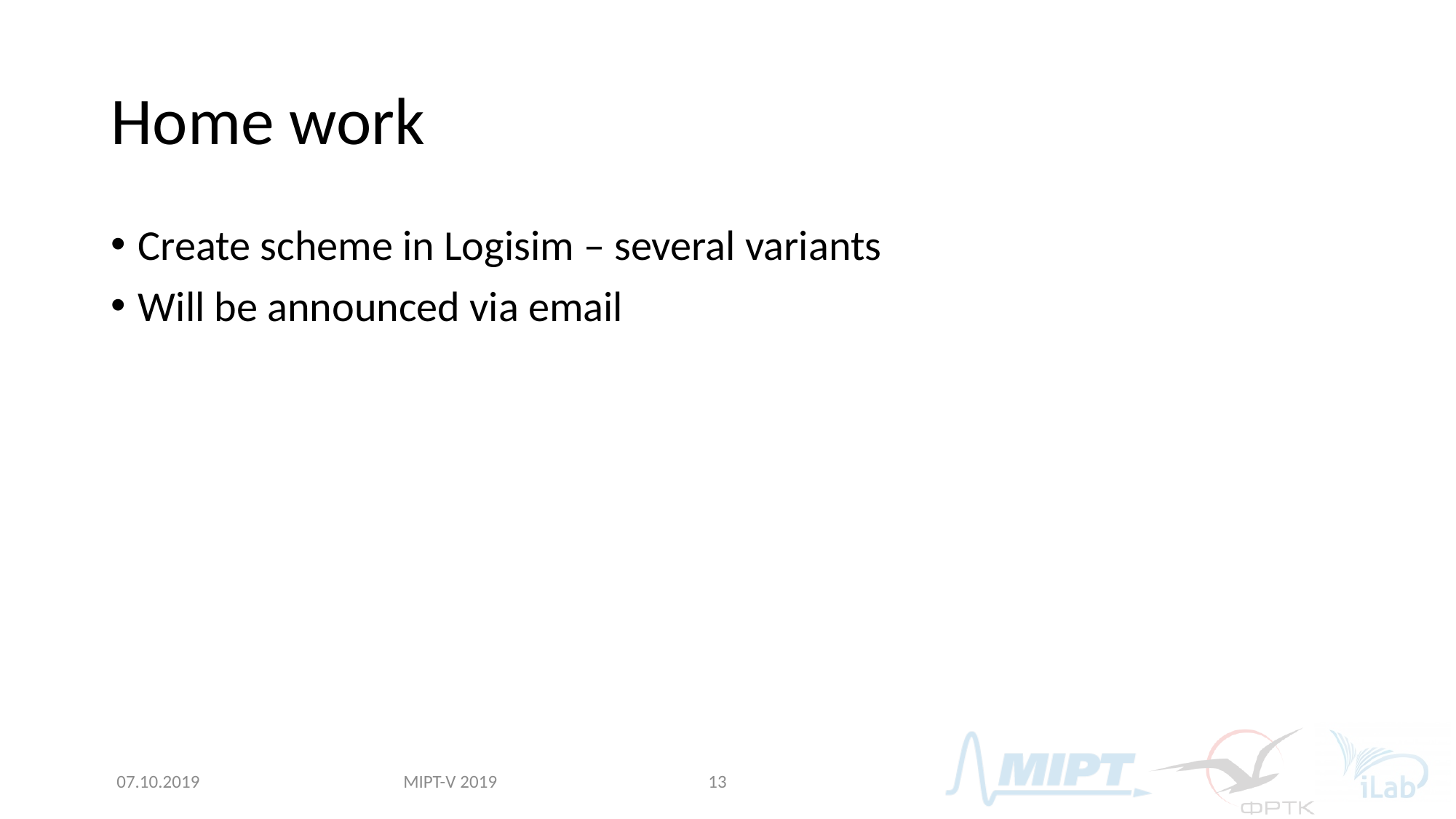

# Home work
Create scheme in Logisim – several variants
Will be announced via email
MIPT-V 2019
07.10.2019
13